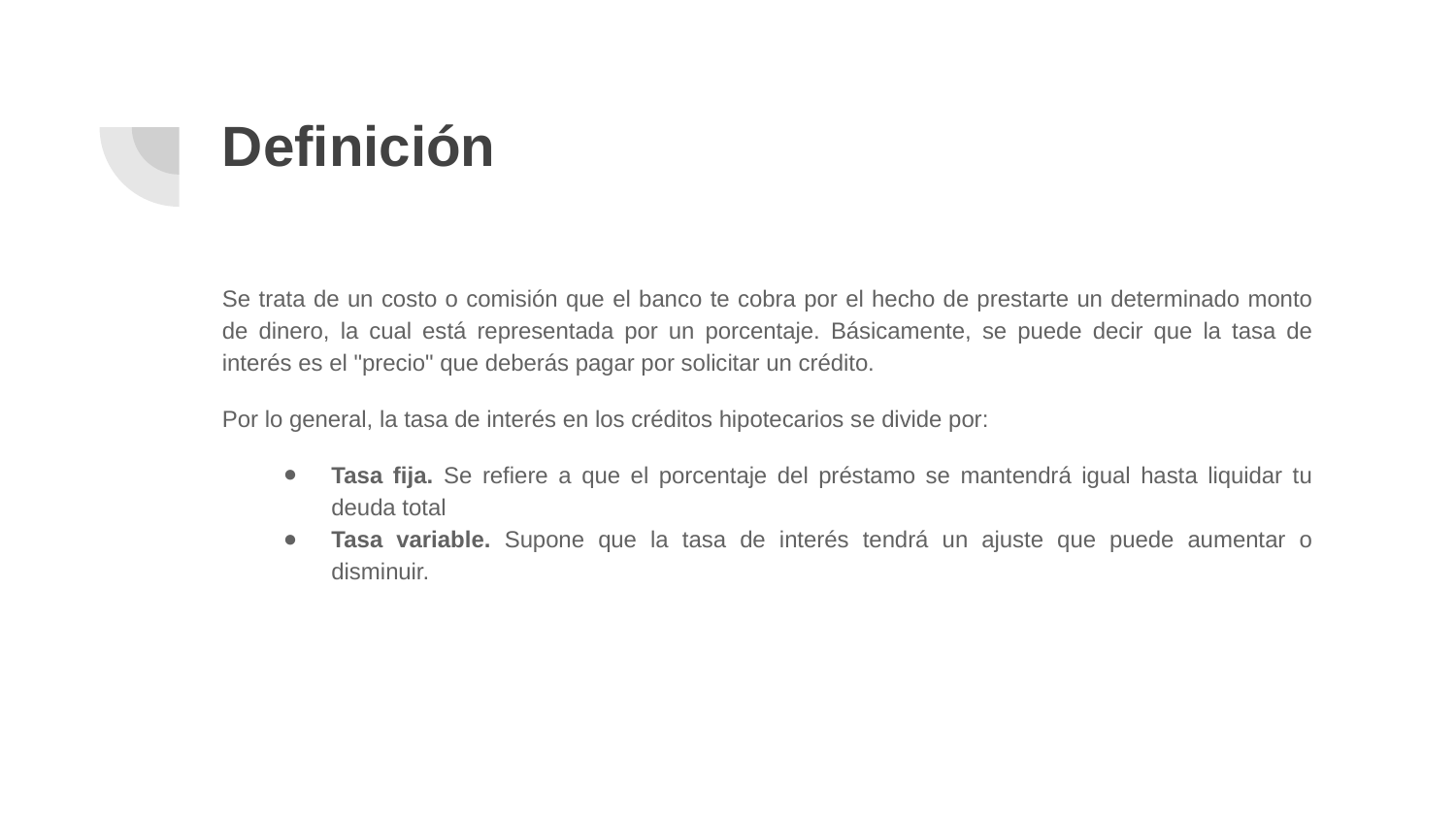

# Definición
Se trata de un costo o comisión que el banco te cobra por el hecho de prestarte un determinado monto de dinero, la cual está representada por un porcentaje. Básicamente, se puede decir que la tasa de interés es el "precio" que deberás pagar por solicitar un crédito.
Por lo general, la tasa de interés en los créditos hipotecarios se divide por:
Tasa fija. Se refiere a que el porcentaje del préstamo se mantendrá igual hasta liquidar tu deuda total
Tasa variable. Supone que la tasa de interés tendrá un ajuste que puede aumentar o disminuir.